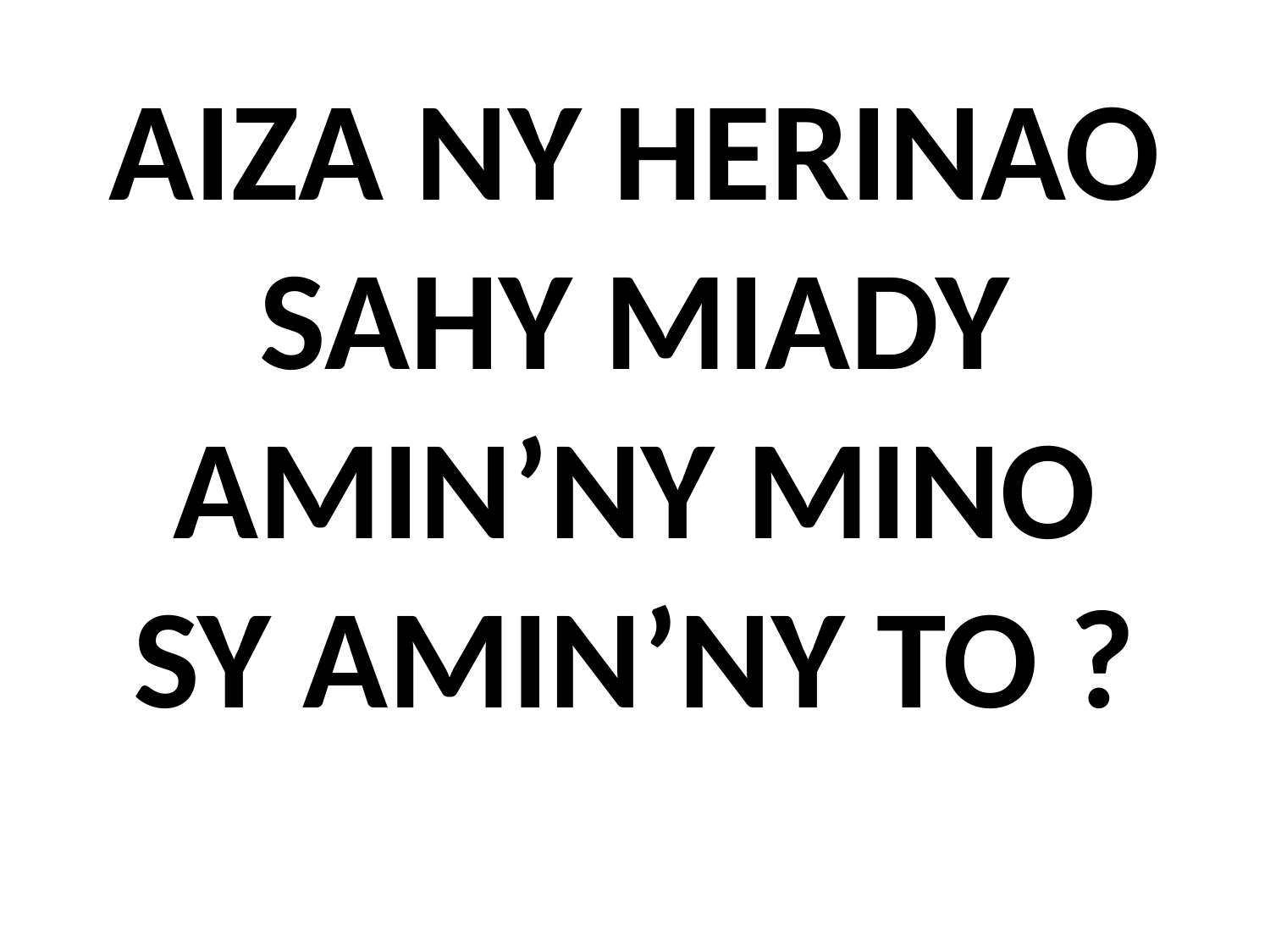

# AIZA NY HERINAO SAHY MIADY AMIN’NY MINO SY AMIN’NY TO ?